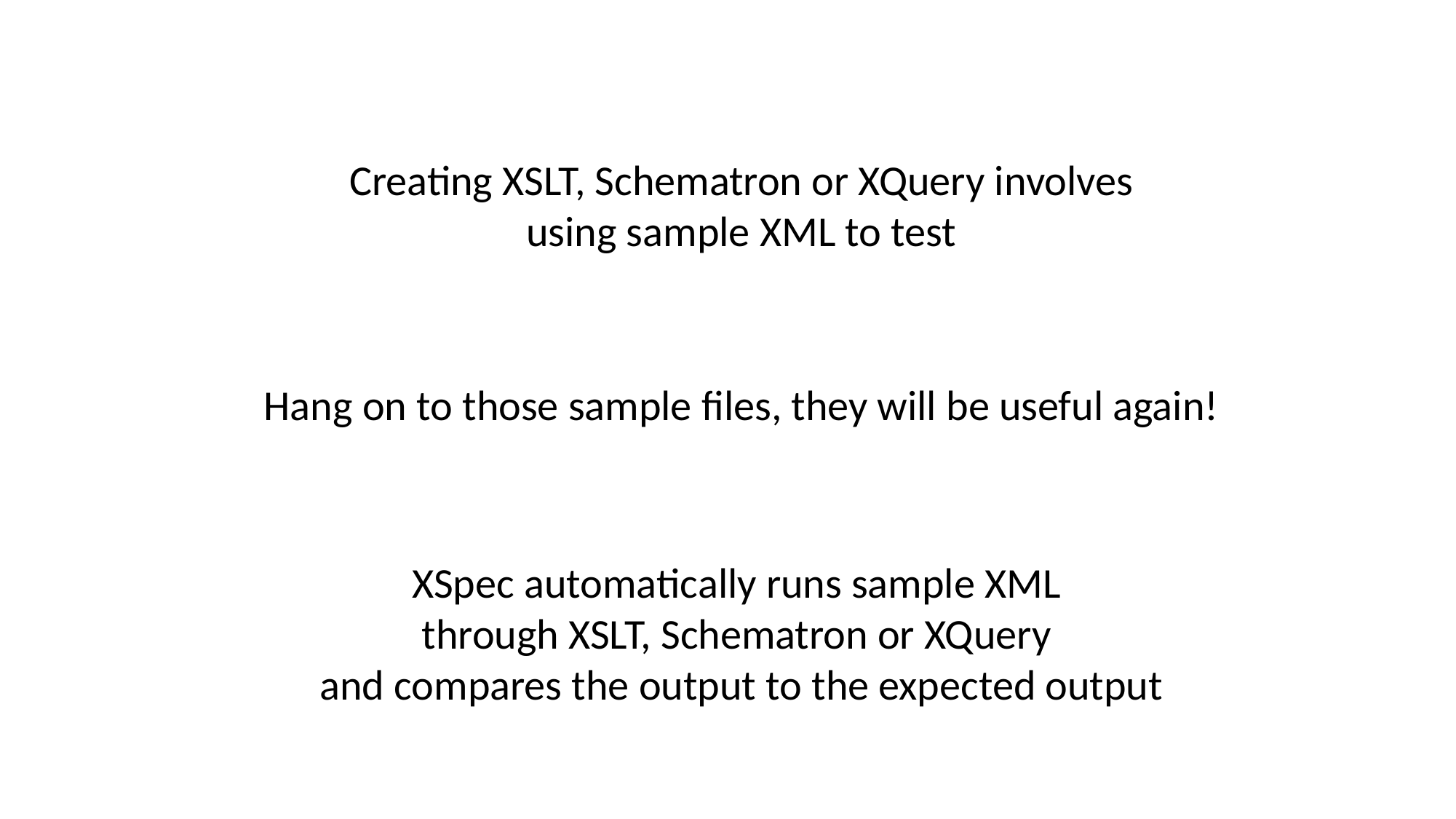

Creating XSLT, Schematron or XQuery involves using sample XML to test
Hang on to those sample files, they will be useful again!
XSpec automatically runs sample XML
through XSLT, Schematron or XQuery
and compares the output to the expected output